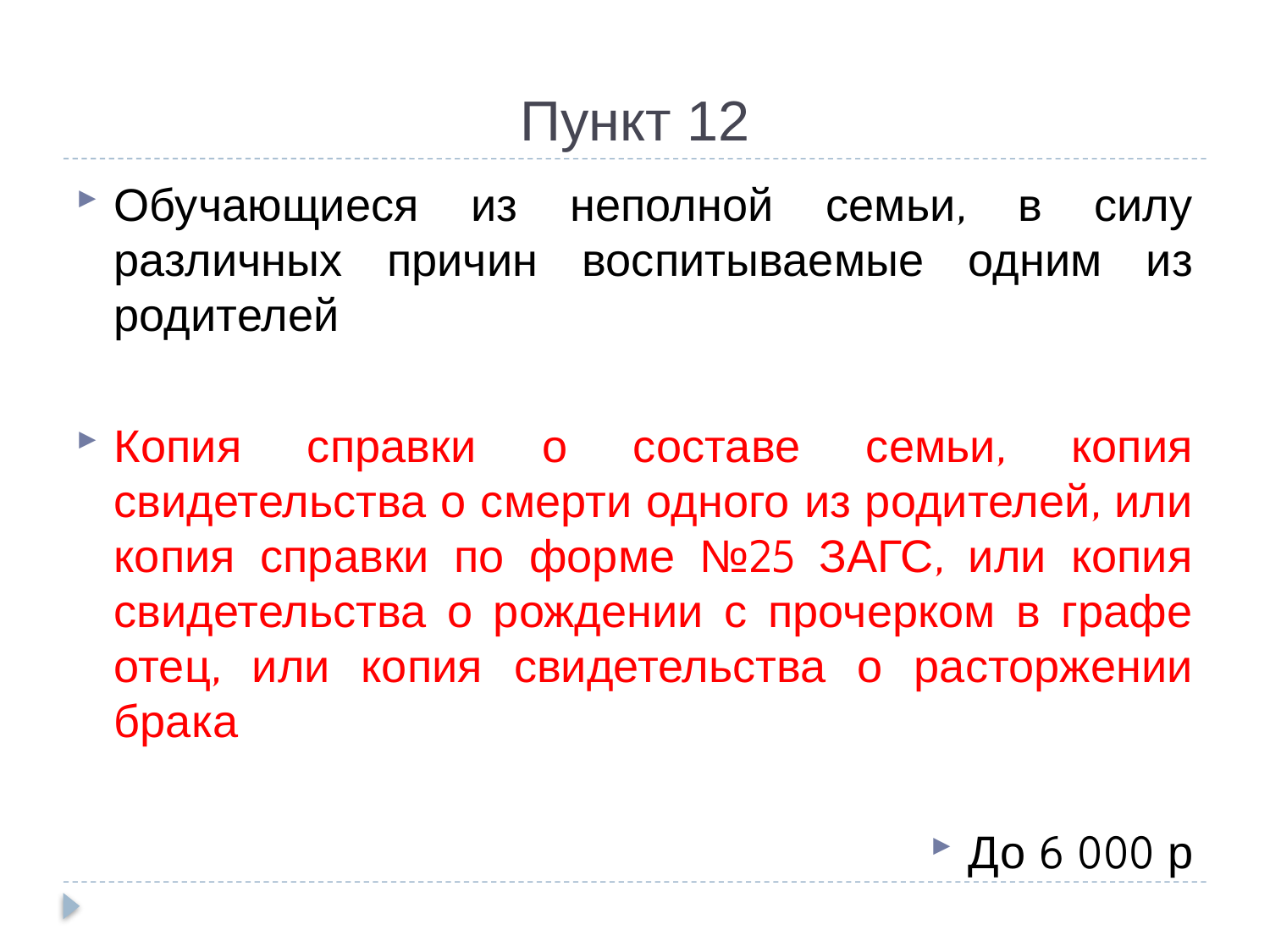

# Пункт 12
Обучающиеся из неполной семьи, в силу различных причин воспитываемые одним из родителей

Копия справки о составе семьи, копия свидетельства о смерти одного из родителей, или копия справки по форме №25 ЗАГС, или копия свидетельства о рождении с прочерком в графе отец, или копия свидетельства о расторжении брака

До 6 000 р